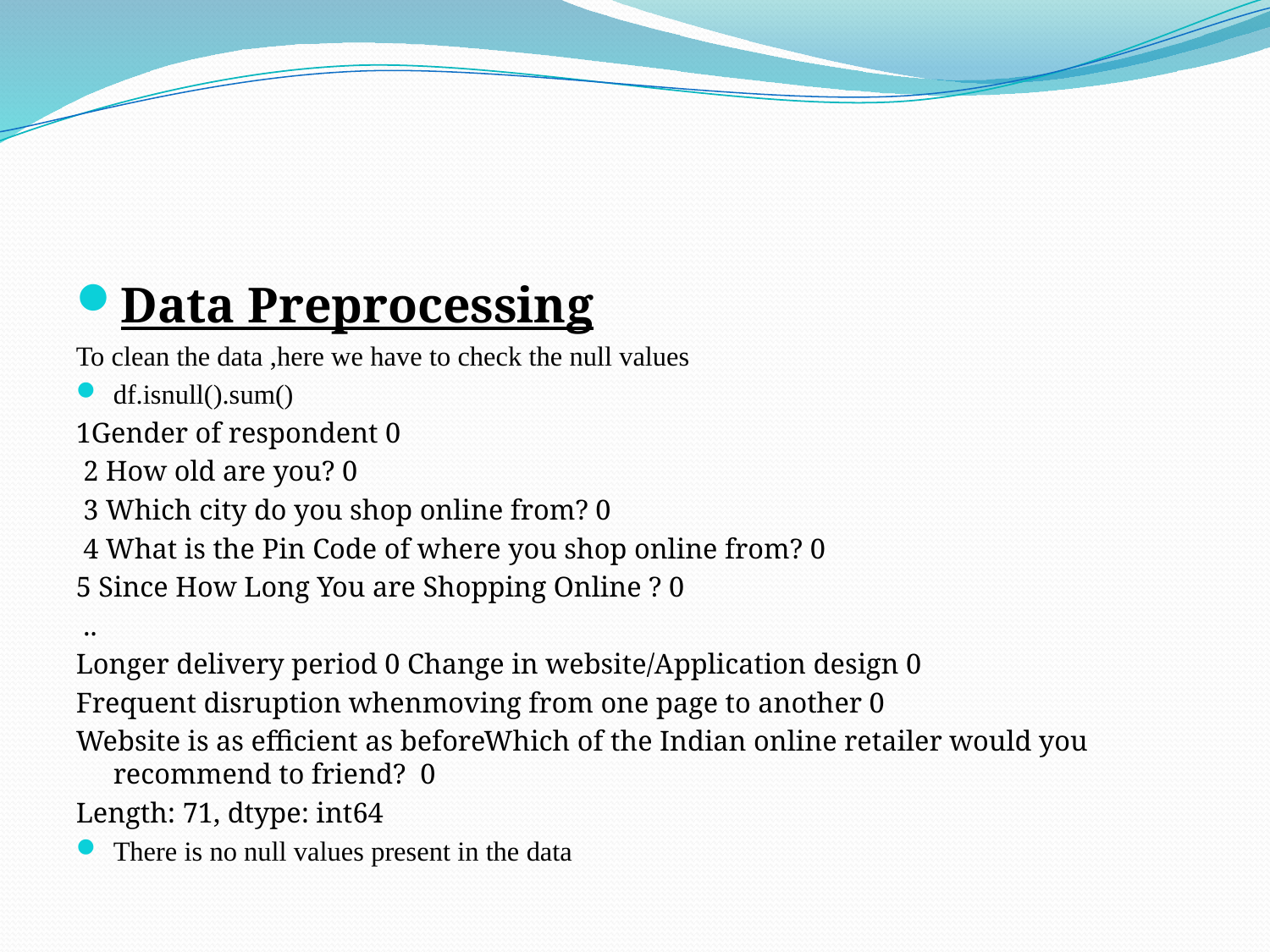

#
Data Preprocessing
To clean the data ,here we have to check the null values
df.isnull().sum()
1Gender of respondent 0
 2 How old are you? 0
 3 Which city do you shop online from? 0
 4 What is the Pin Code of where you shop online from? 0
5 Since How Long You are Shopping Online ? 0
 ..
Longer delivery period 0 Change in website/Application design 0
Frequent disruption whenmoving from one page to another 0
Website is as efficient as beforeWhich of the Indian online retailer would you recommend to friend?  0
Length: 71, dtype: int64
There is no null values present in the data